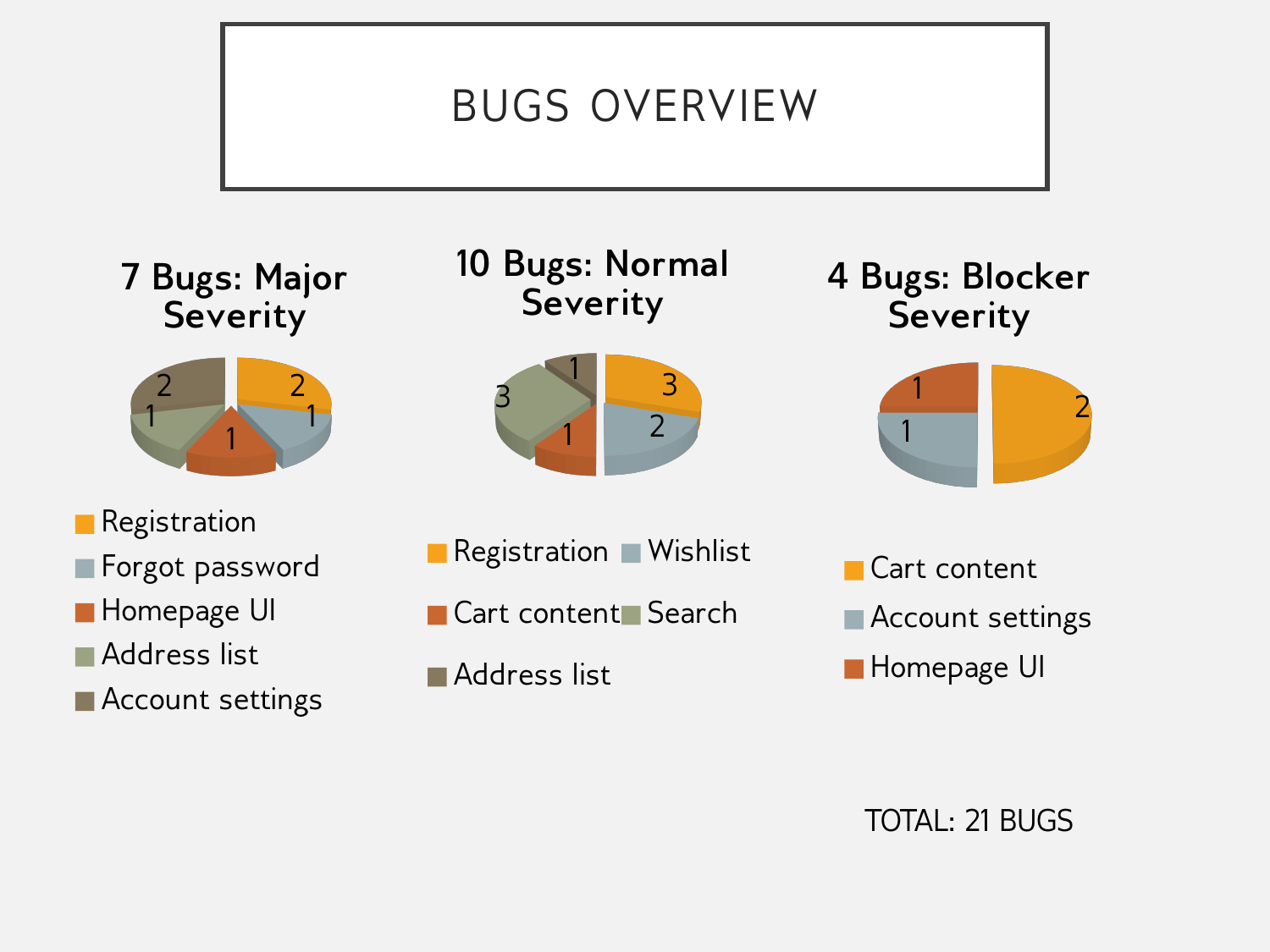

# BUGS OVERVIEW

[unsupported chart]

[unsupported chart]

[unsupported chart]

TOTAL: 21 BUGS